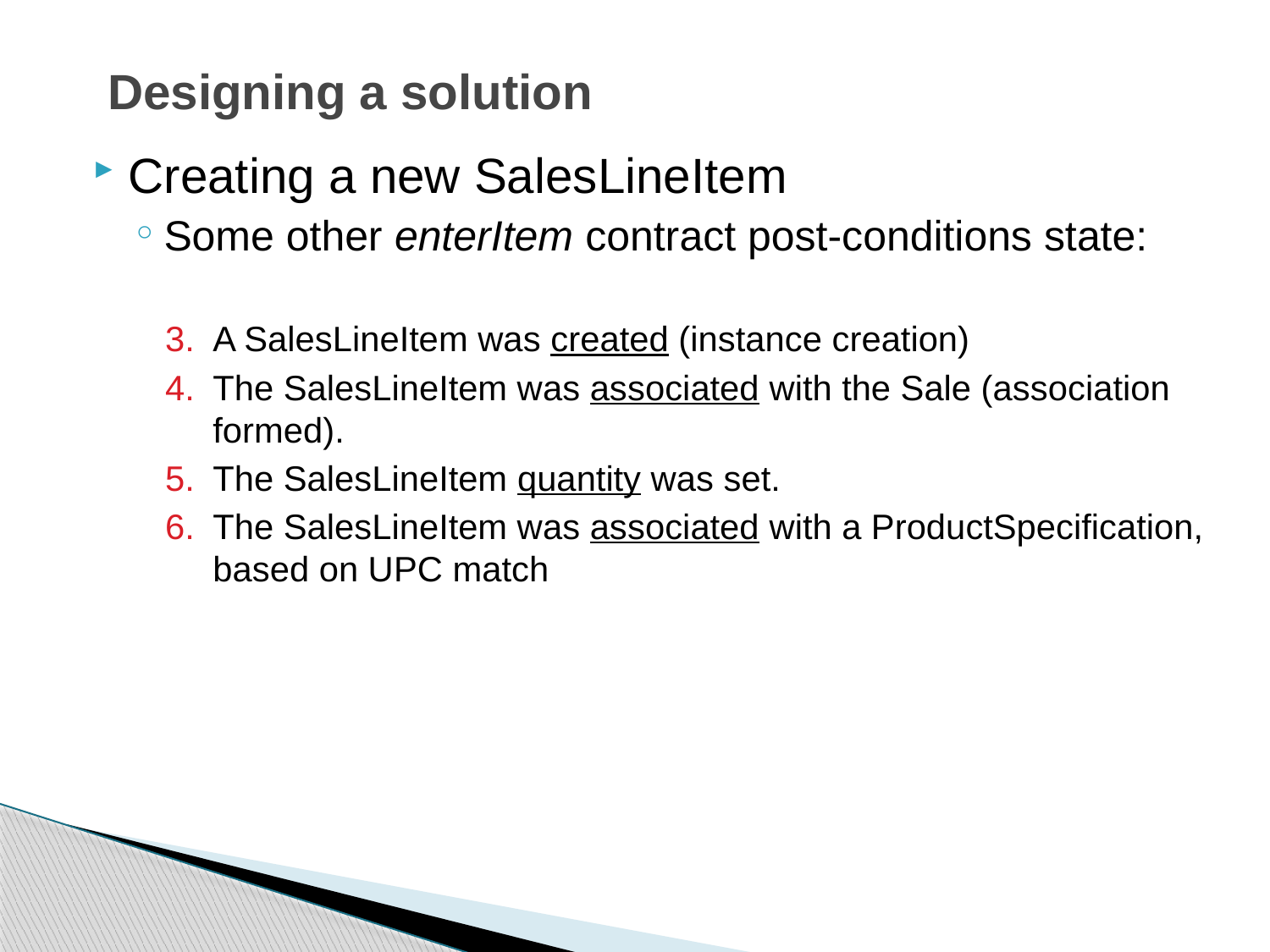

# Designing a solution
Creating a new SalesLineItem
Some other enterItem contract post-conditions state:
A SalesLineItem was created (instance creation)
The SalesLineItem was associated with the Sale (association formed).
The SalesLineItem quantity was set.
The SalesLineItem was associated with a ProductSpecification, based on UPC match